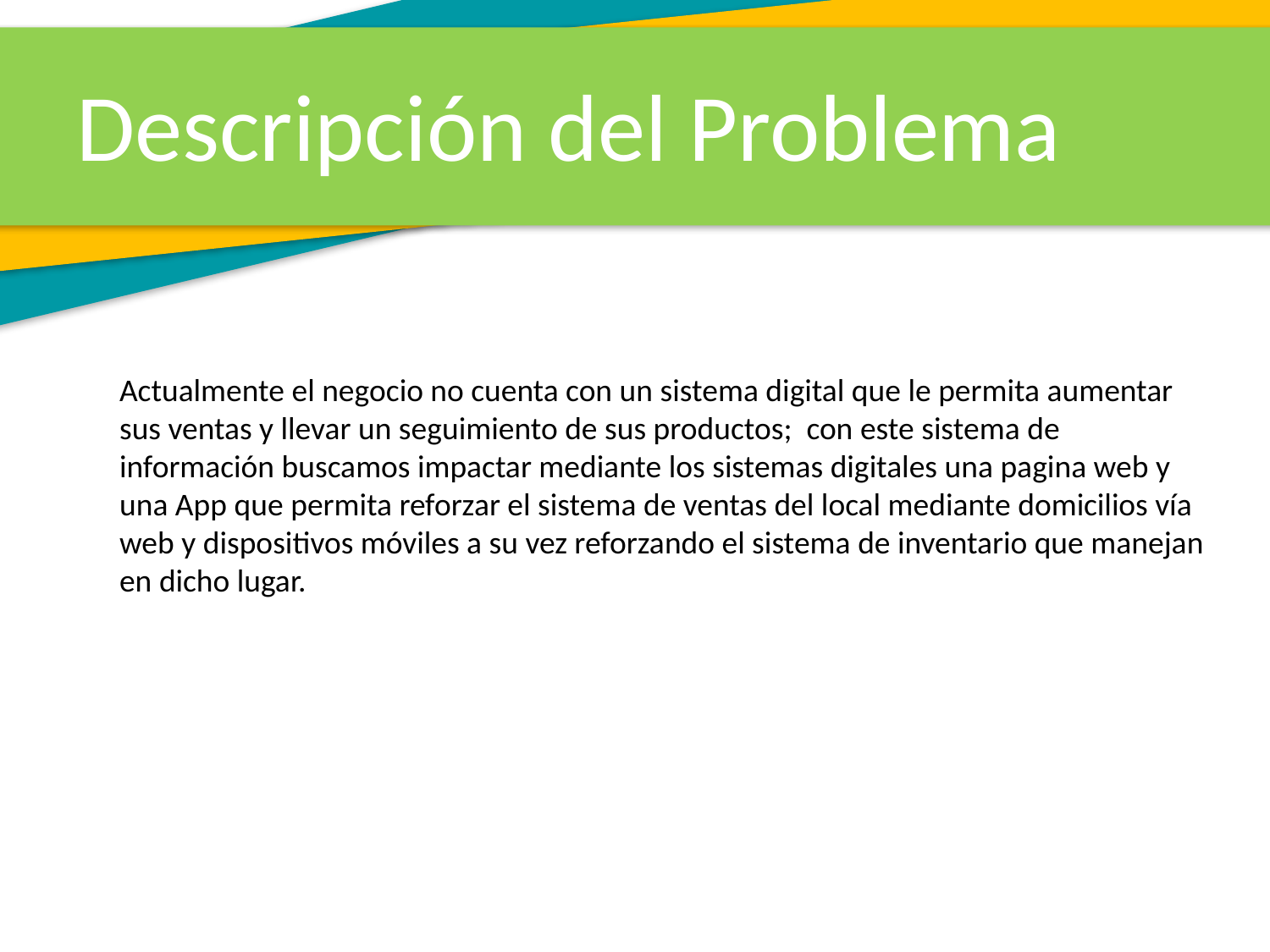

Descripción del Problema
Actualmente el negocio no cuenta con un sistema digital que le permita aumentar sus ventas y llevar un seguimiento de sus productos;  con este sistema de información buscamos impactar mediante los sistemas digitales una pagina web y una App que permita reforzar el sistema de ventas del local mediante domicilios vía web y dispositivos móviles a su vez reforzando el sistema de inventario que manejan en dicho lugar.